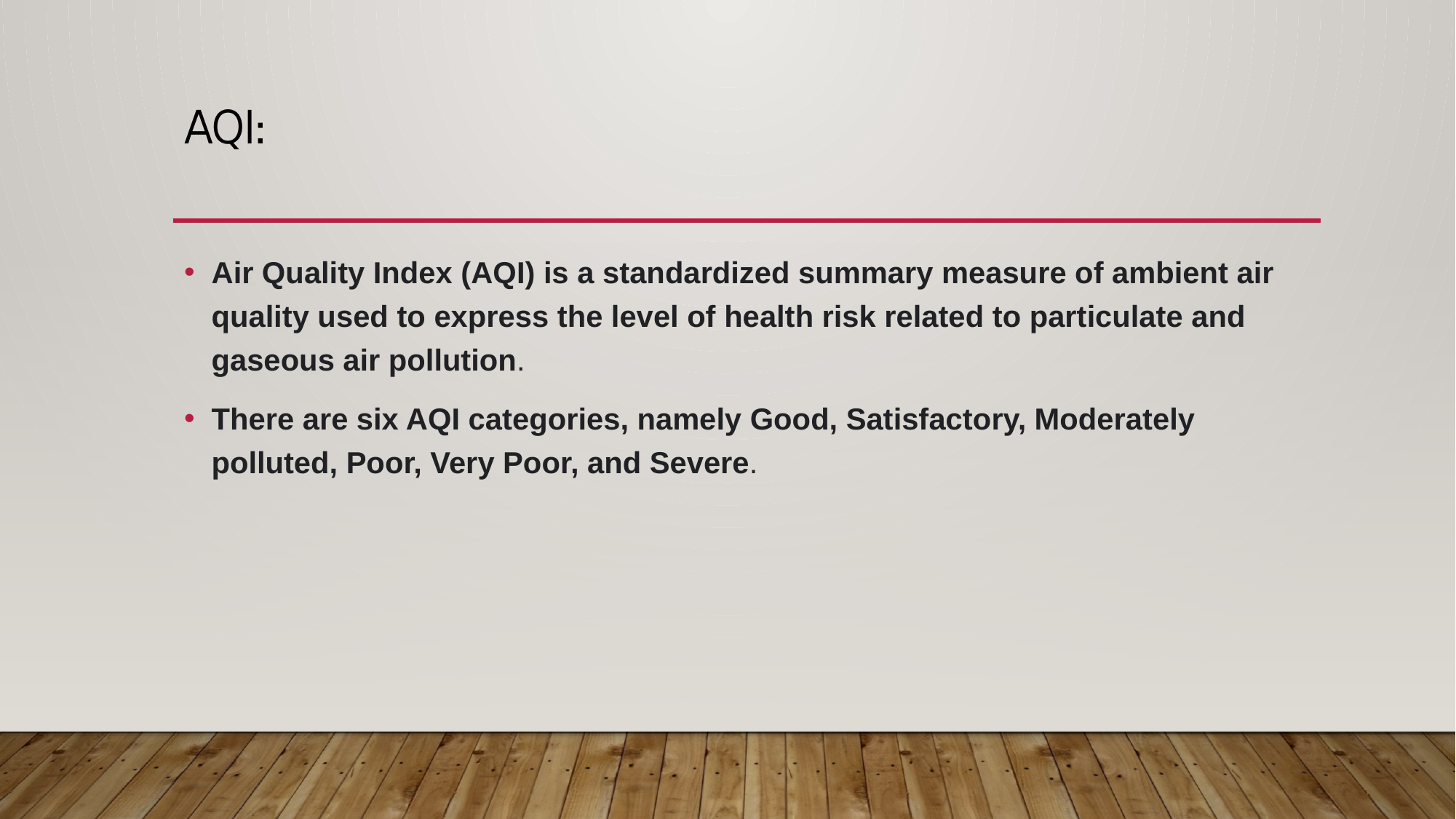

# AQI:
Air Quality Index (AQI) is a standardized summary measure of ambient air quality used to express the level of health risk related to particulate and gaseous air pollution.
There are six AQI categories, namely Good, Satisfactory, Moderately polluted, Poor, Very Poor, and Severe.